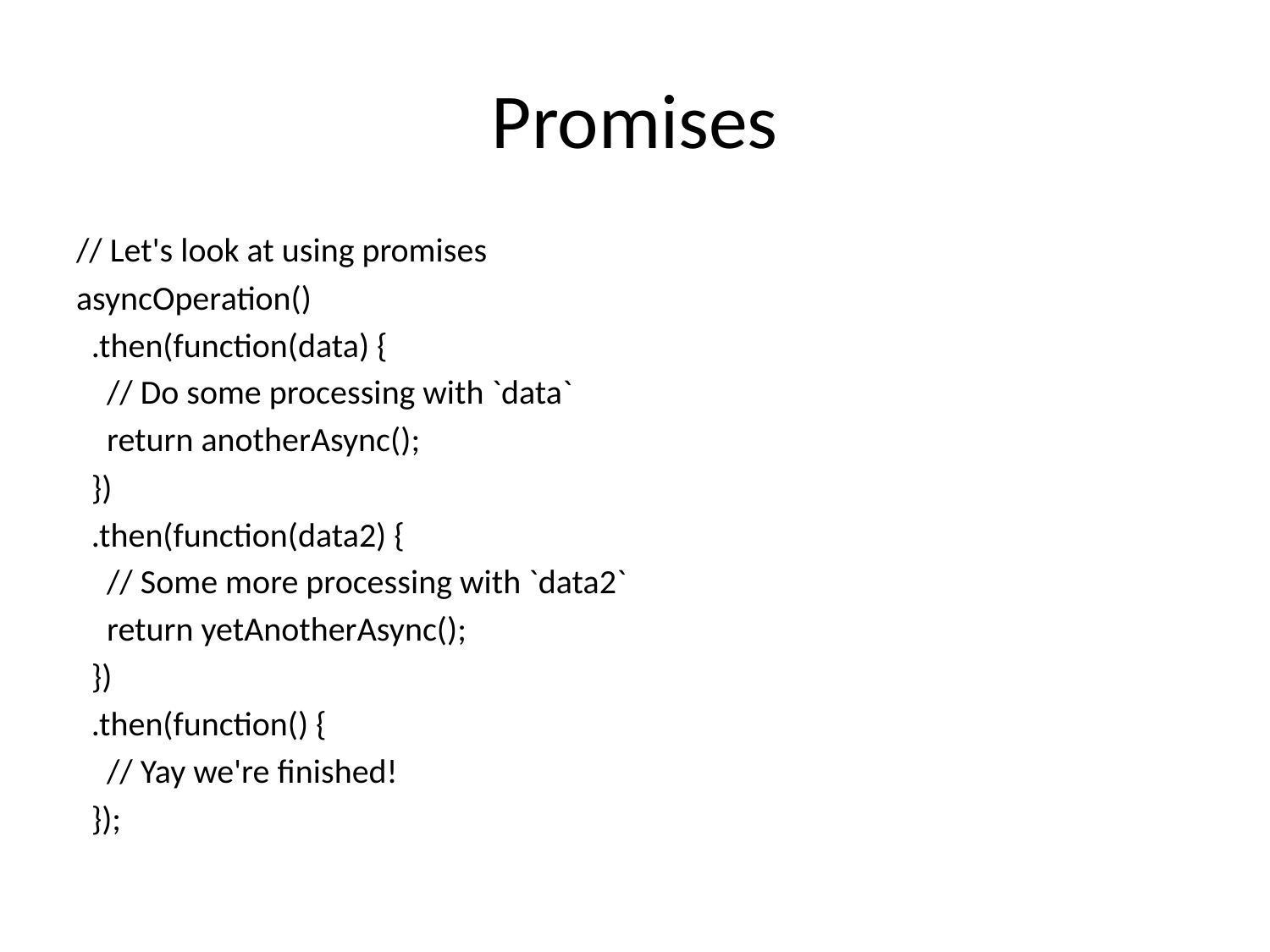

# Promises
// Let's look at using promises
asyncOperation()
  .then(function(data) {
    // Do some processing with `data`
    return anotherAsync();
  })
  .then(function(data2) {
    // Some more processing with `data2`
    return yetAnotherAsync();
  })
  .then(function() {
    // Yay we're finished!
  });